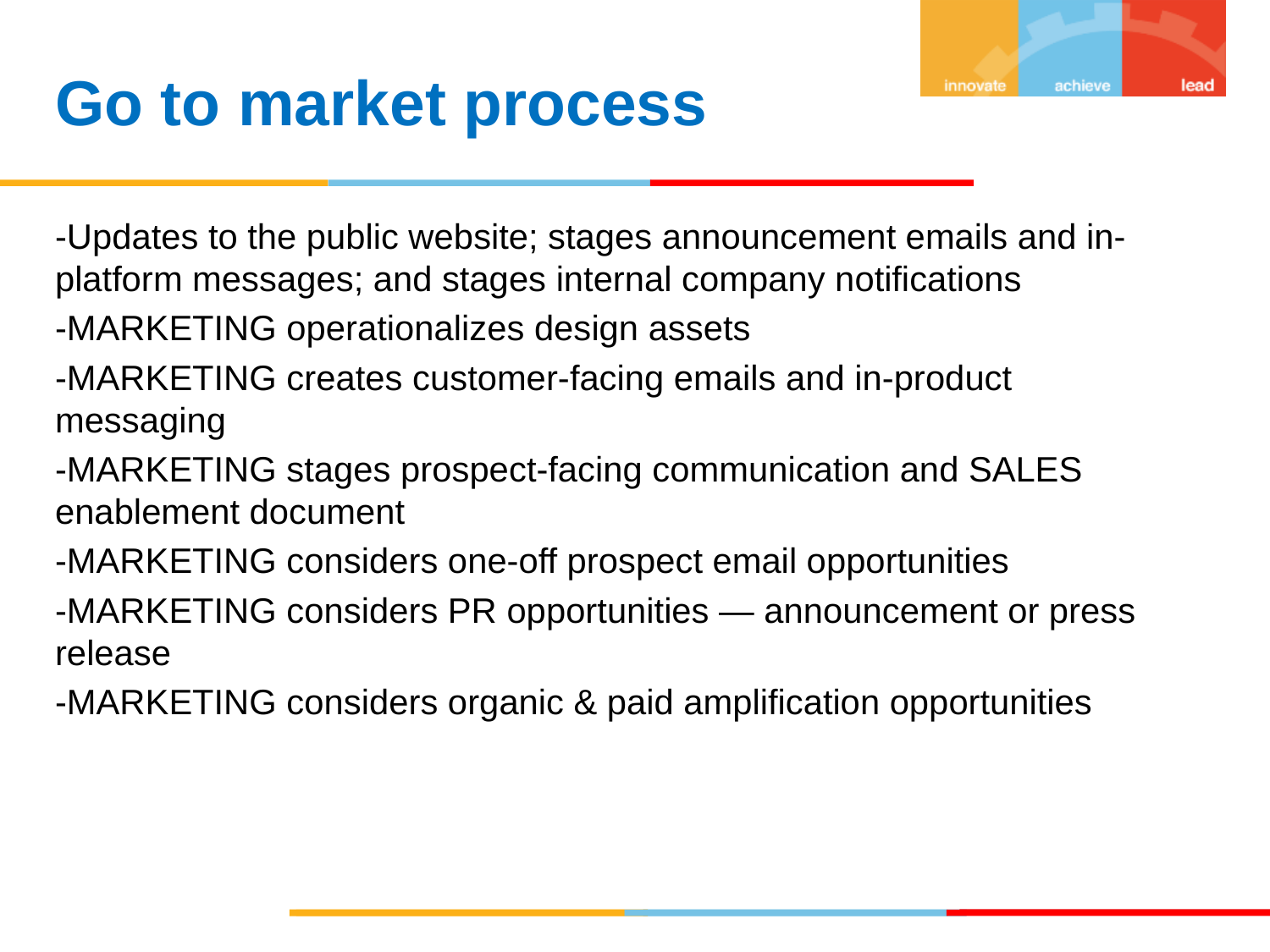

Go to market process
-Updates to the public website; stages announcement emails and in-platform messages; and stages internal company notifications
-MARKETING operationalizes design assets
-MARKETING creates customer-facing emails and in-product messaging
-MARKETING stages prospect-facing communication and SALES enablement document
-MARKETING considers one-off prospect email opportunities
-MARKETING considers PR opportunities — announcement or press release
-MARKETING considers organic & paid amplification opportunities